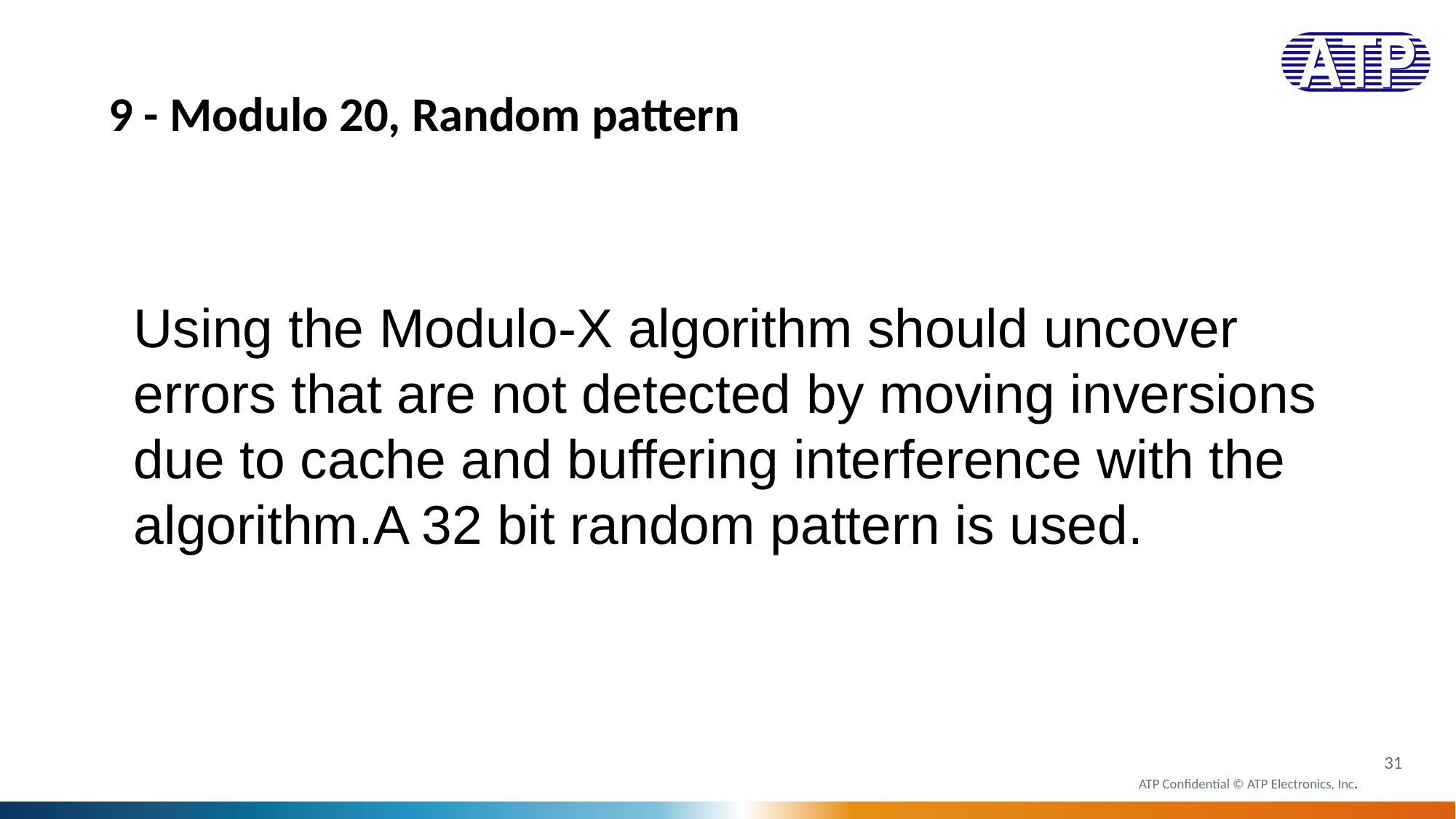

9 - Modulo 20, Random pattern
Using the Modulo-X algorithm should uncover errors that are not detected by moving inversions due to cache and buffering interference with the algorithm.A 32 bit random pattern is used.